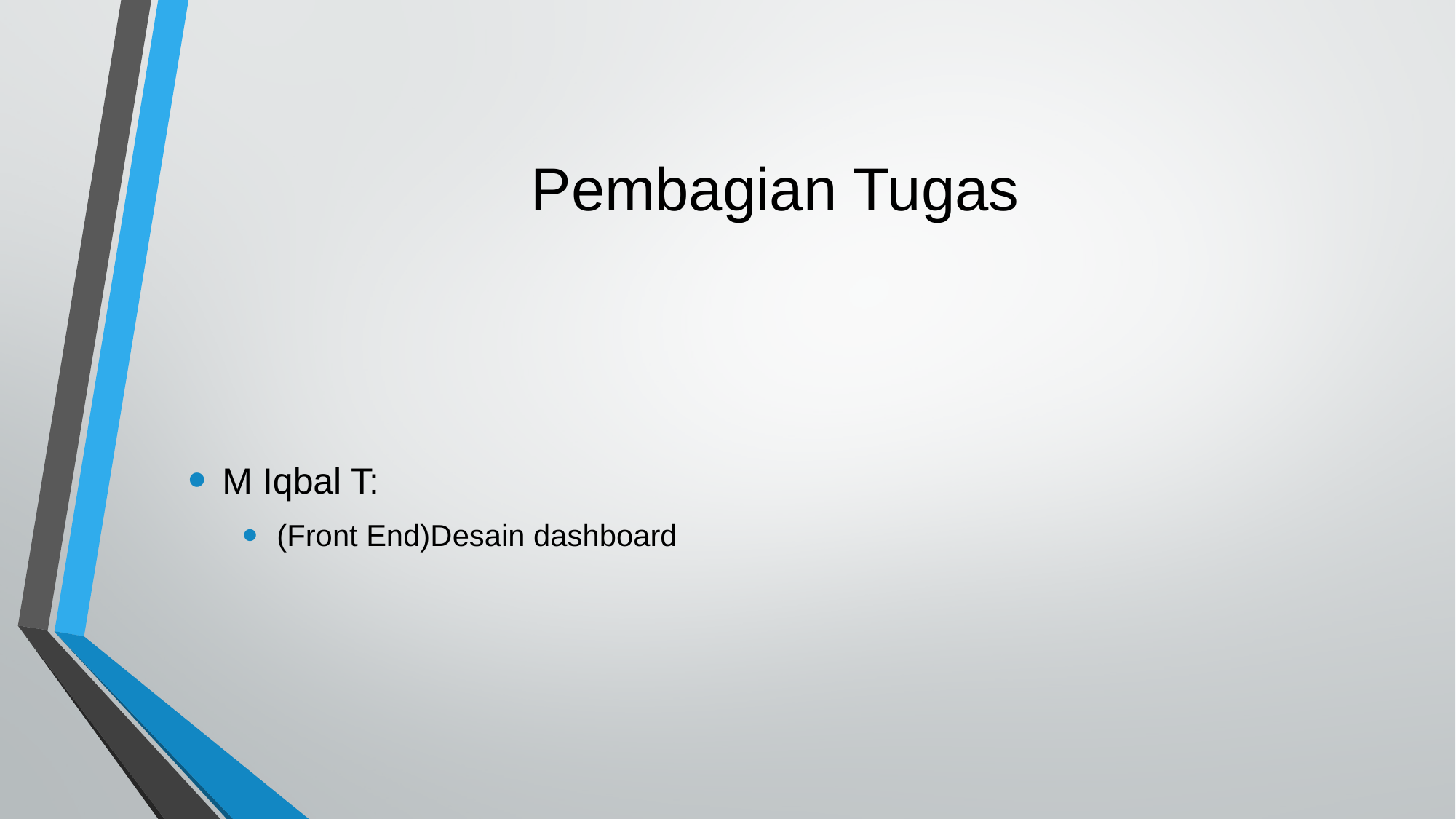

# Pembagian Tugas
M Iqbal T:
(Front End)Desain dashboard